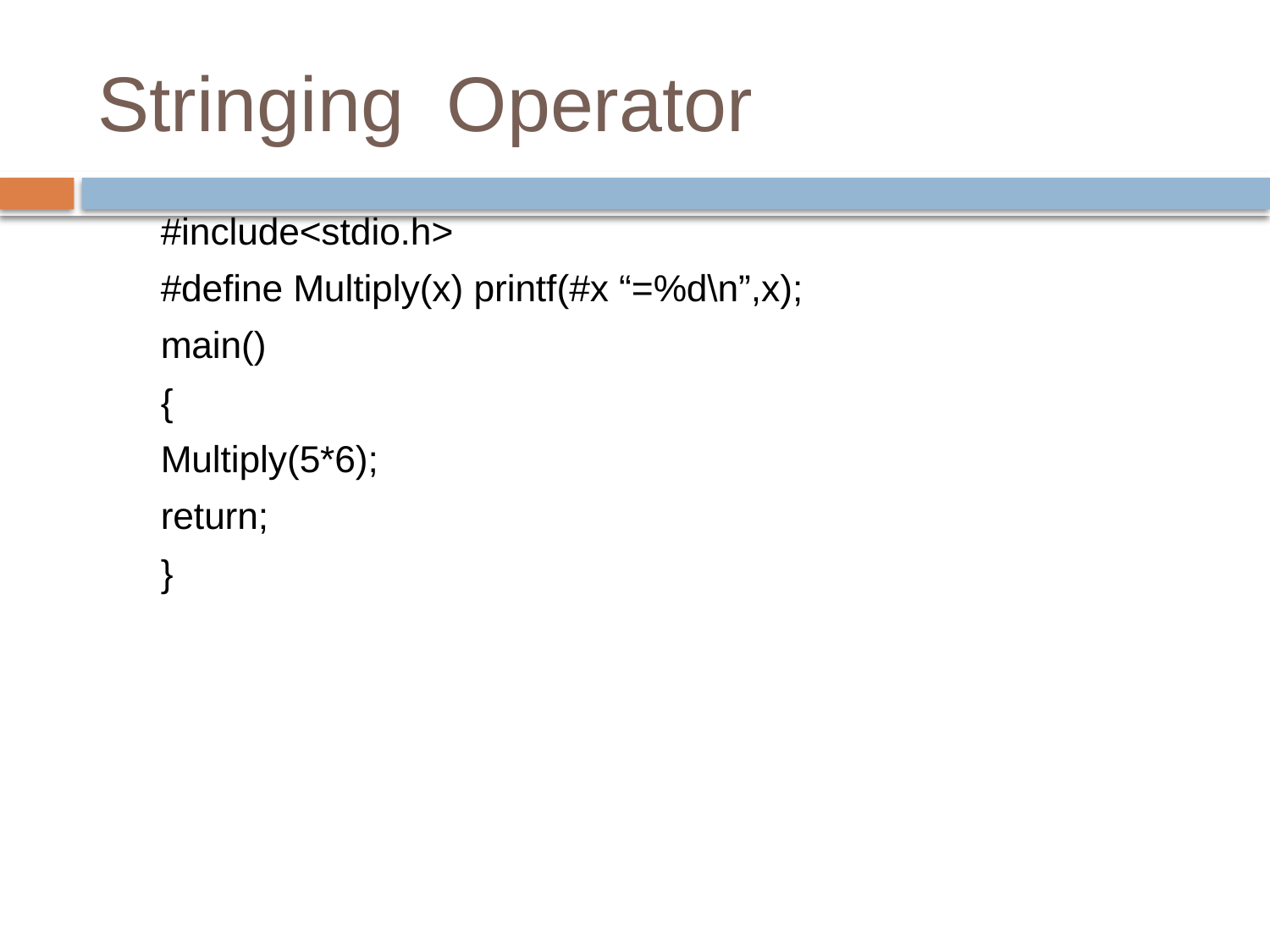

# Stringing  Operator
#include<stdio.h>
#define Multiply(x) printf(#x “=%d\n”,x);
main()
{
Multiply(5*6);
return;
}